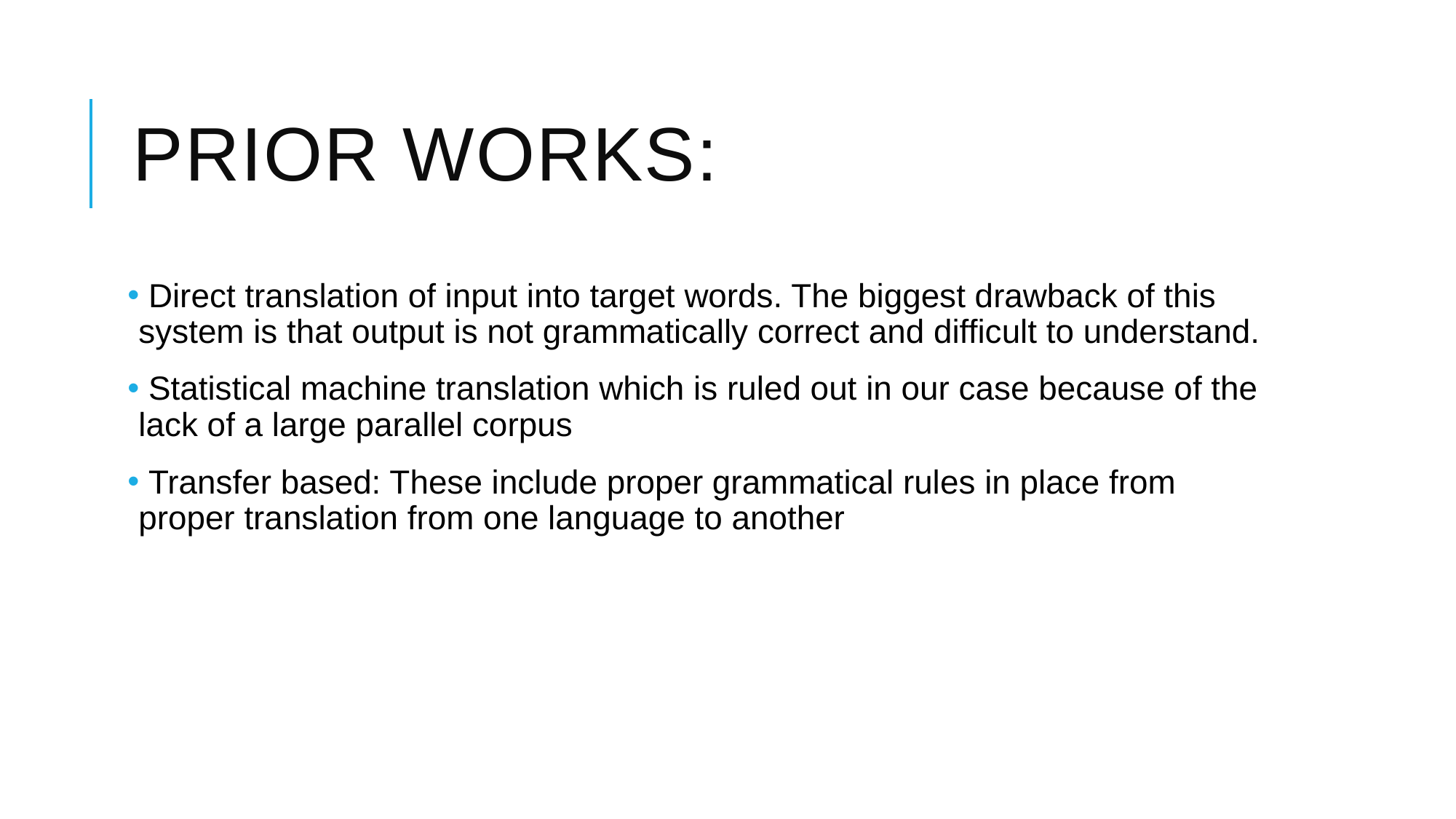

# PRIOR WORKS:
 Direct translation of input into target words. The biggest drawback of this system is that output is not grammatically correct and difficult to understand.
 Statistical machine translation which is ruled out in our case because of the lack of a large parallel corpus
 Transfer based: These include proper grammatical rules in place from proper translation from one language to another